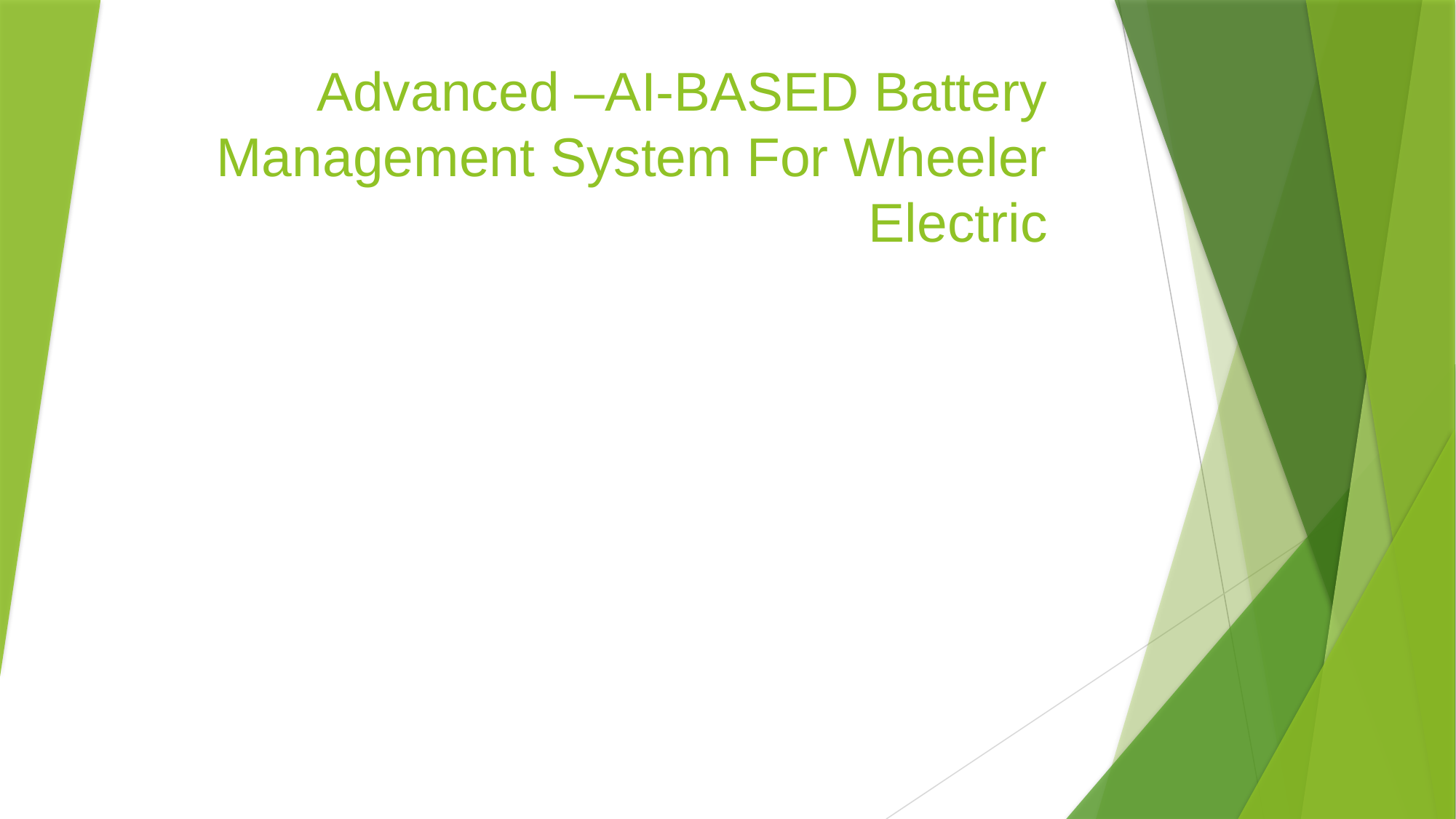

# Advanced –AI-BASED Battery Management System For Wheeler Electric